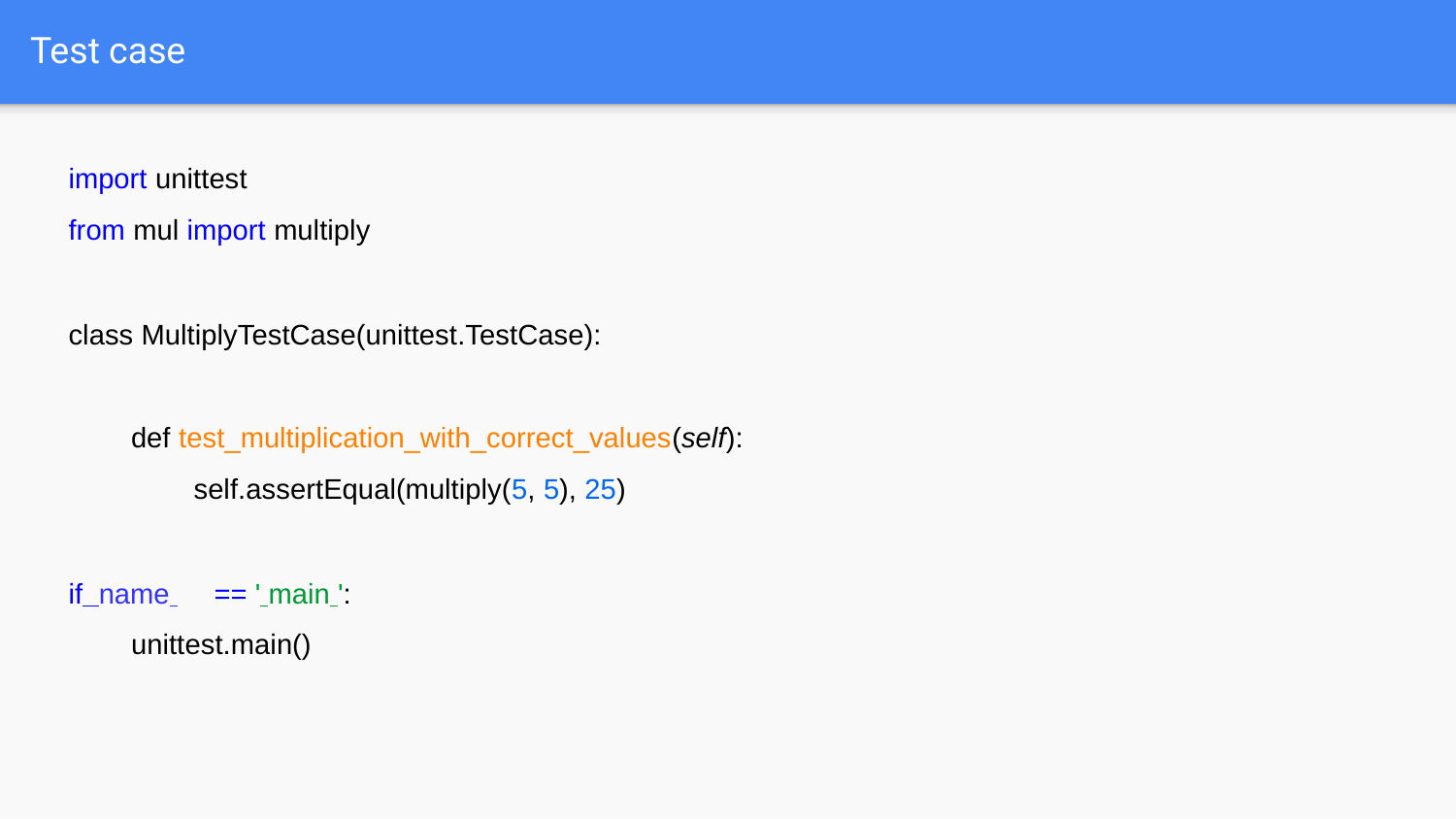

# Test case

import unittest
from mul import multiply

class MultiplyTestCase(unittest.TestCase):

def test_multiplication_with_correct_values(self):  self.assertEqual(multiply(5, 5), 25)

if  name 	== ' main ':
unittest.main()